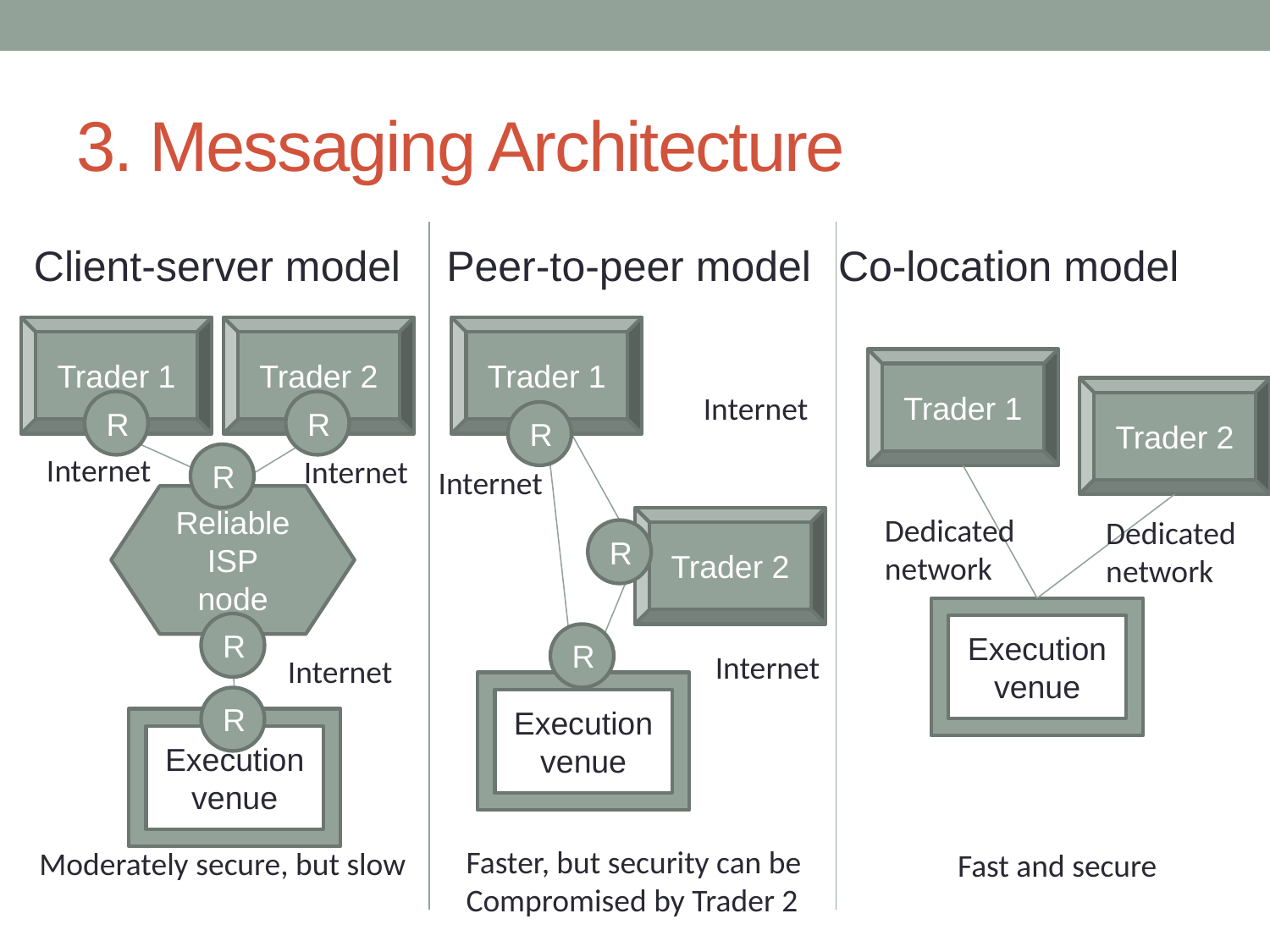

# 3. Messaging Architecture
Client-server model
Peer-to-peer model
Co-location model
Trader 1
Trader 2
Trader 1
Trader 1
Trader 2
Internet
R
R
R
Internet
R
Internet
Internet
Reliable ISP
node
Dedicated
network
Dedicated
network
Trader 2
R
Execution venue
R
R
Internet
Internet
Execution venue
R
Execution venue
Faster, but security can be
Compromised by Trader 2
Moderately secure, but slow
Fast and secure